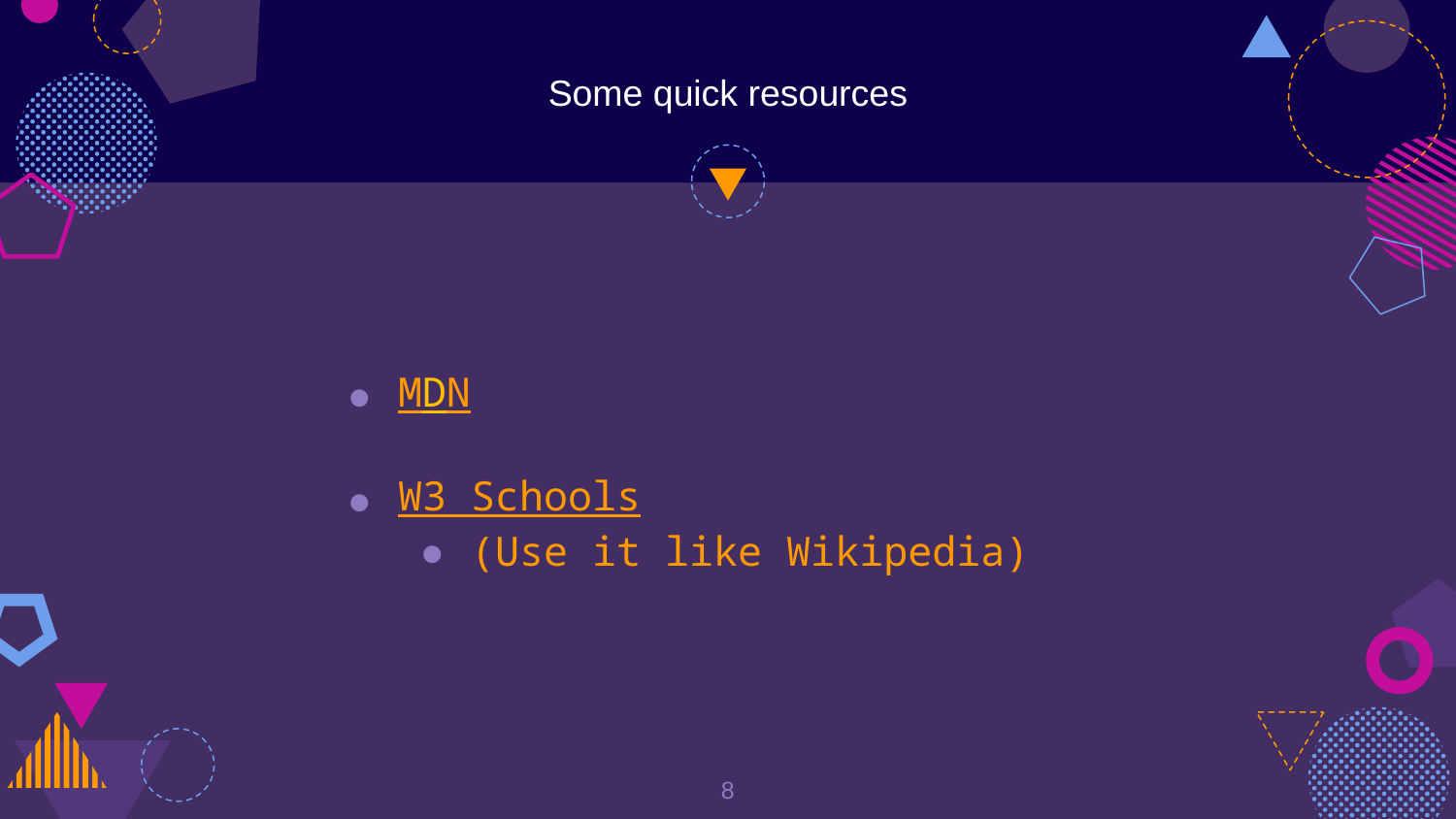

# Some quick resources
MDN

W3 Schools
(Use it like Wikipedia)

8